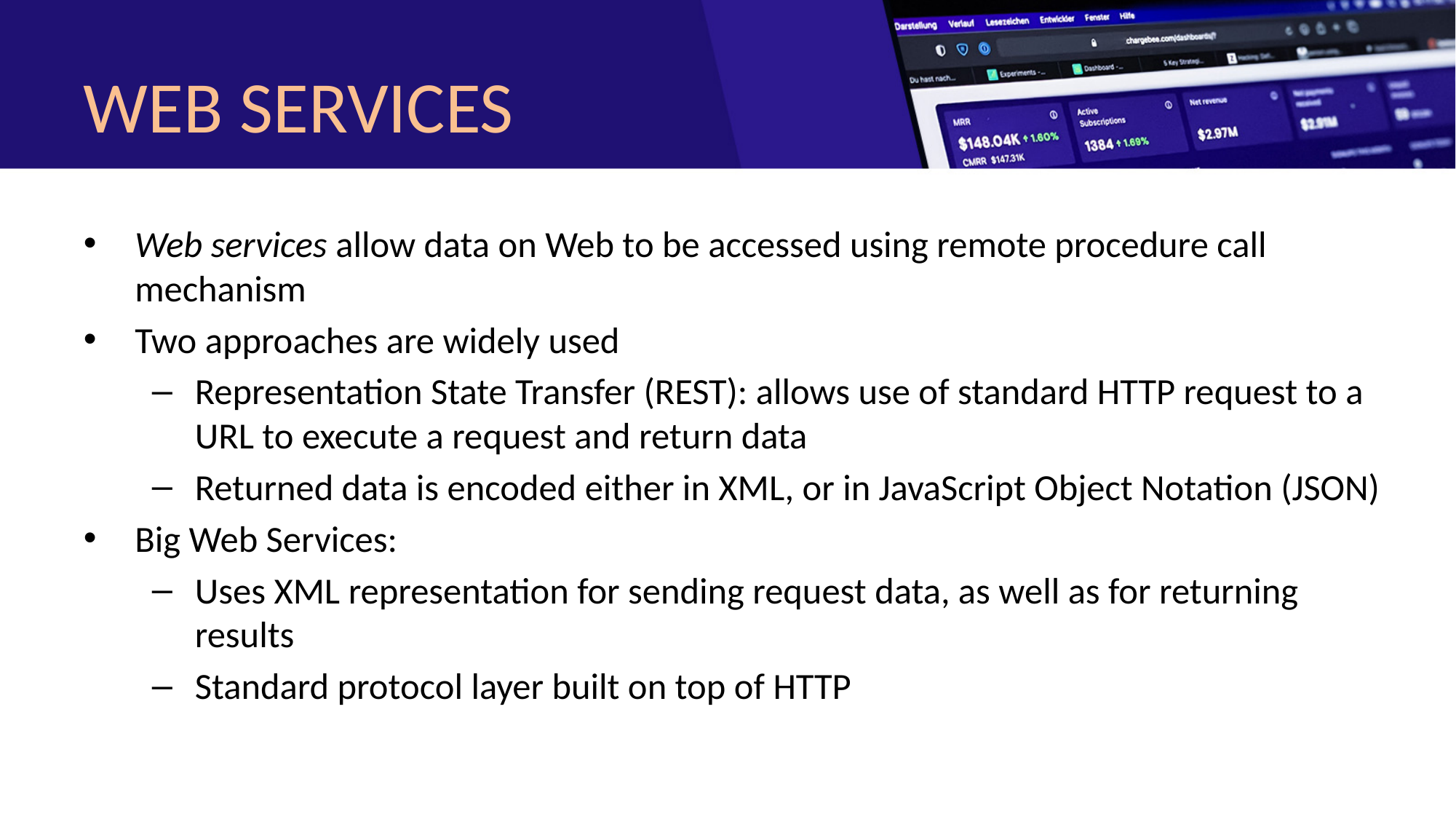

# WEB SERVICES
Web services allow data on Web to be accessed using remote procedure call mechanism
Two approaches are widely used
Representation State Transfer (REST): allows use of standard HTTP request to a URL to execute a request and return data
Returned data is encoded either in XML, or in JavaScript Object Notation (JSON)
Big Web Services:
Uses XML representation for sending request data, as well as for returning results
Standard protocol layer built on top of HTTP